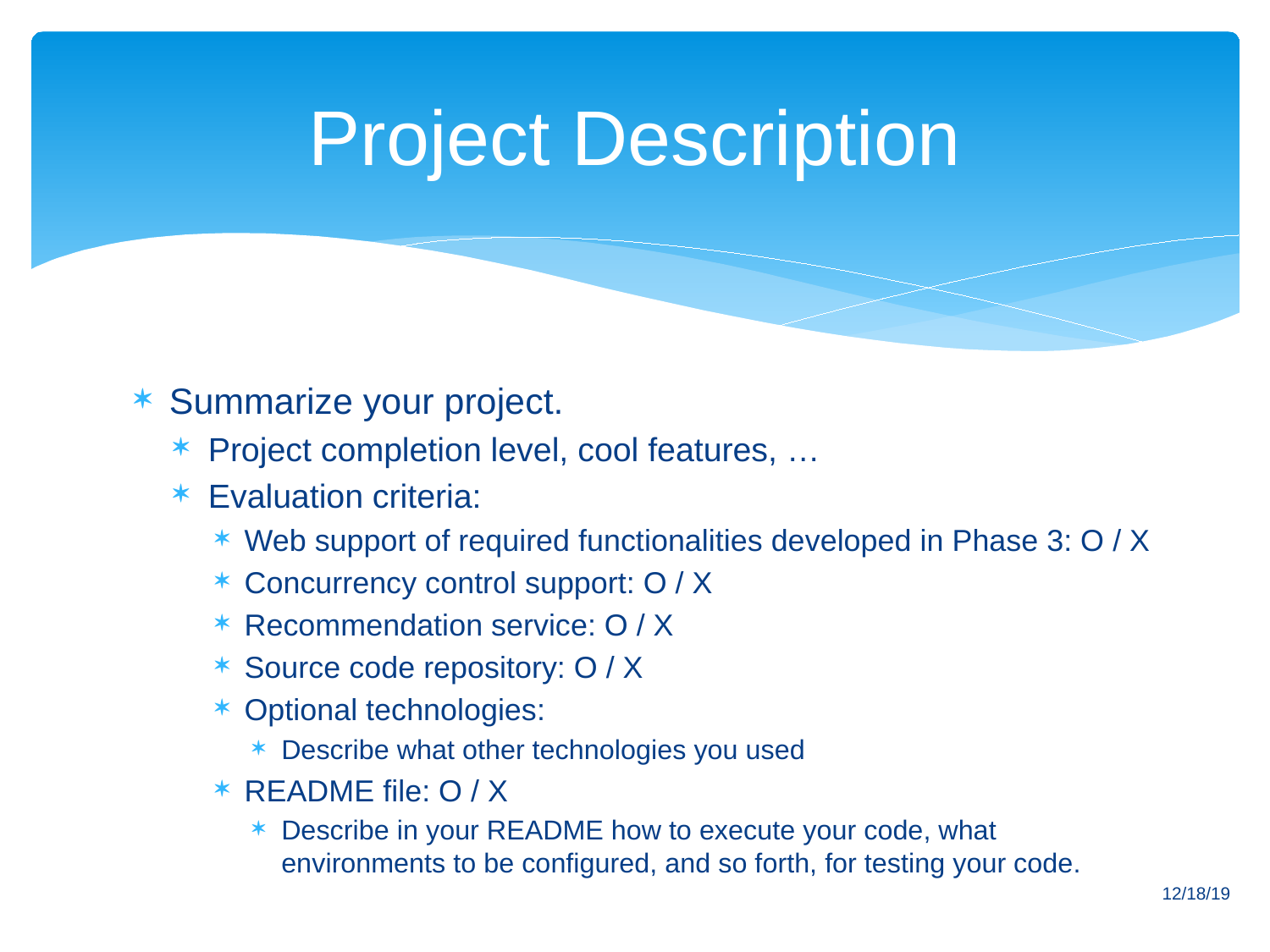

# Project Description
Summarize your project.
Project completion level, cool features, …
Evaluation criteria:
Web support of required functionalities developed in Phase 3: O / X
Concurrency control support: O / X
Recommendation service: O / X
Source code repository: O / X
Optional technologies:
Describe what other technologies you used
README file: O / X
Describe in your README how to execute your code, what environments to be configured, and so forth, for testing your code.
12/18/19